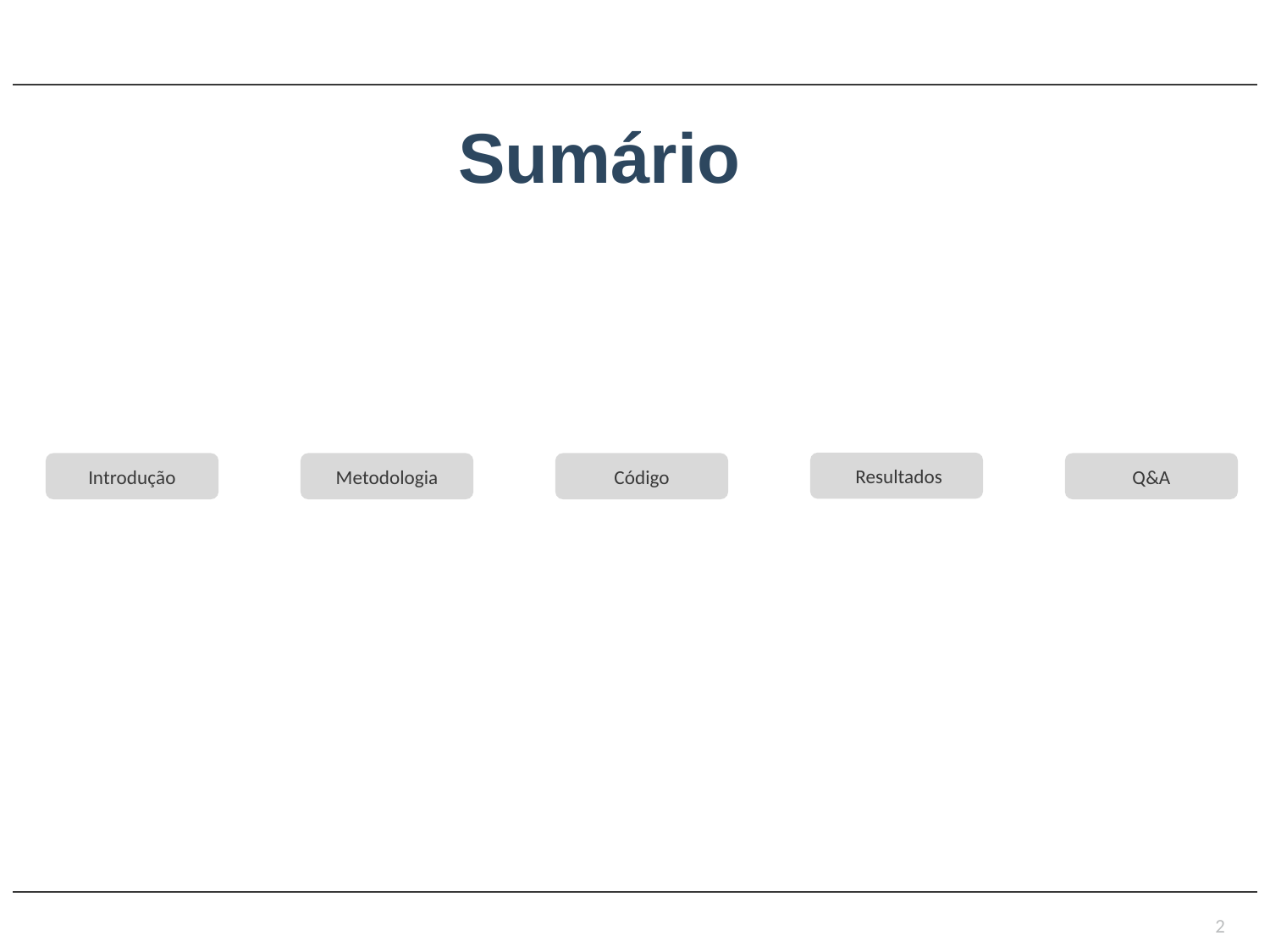

Sumário

 Resultados
Introdução
Metodologia
Código
Q&A
2